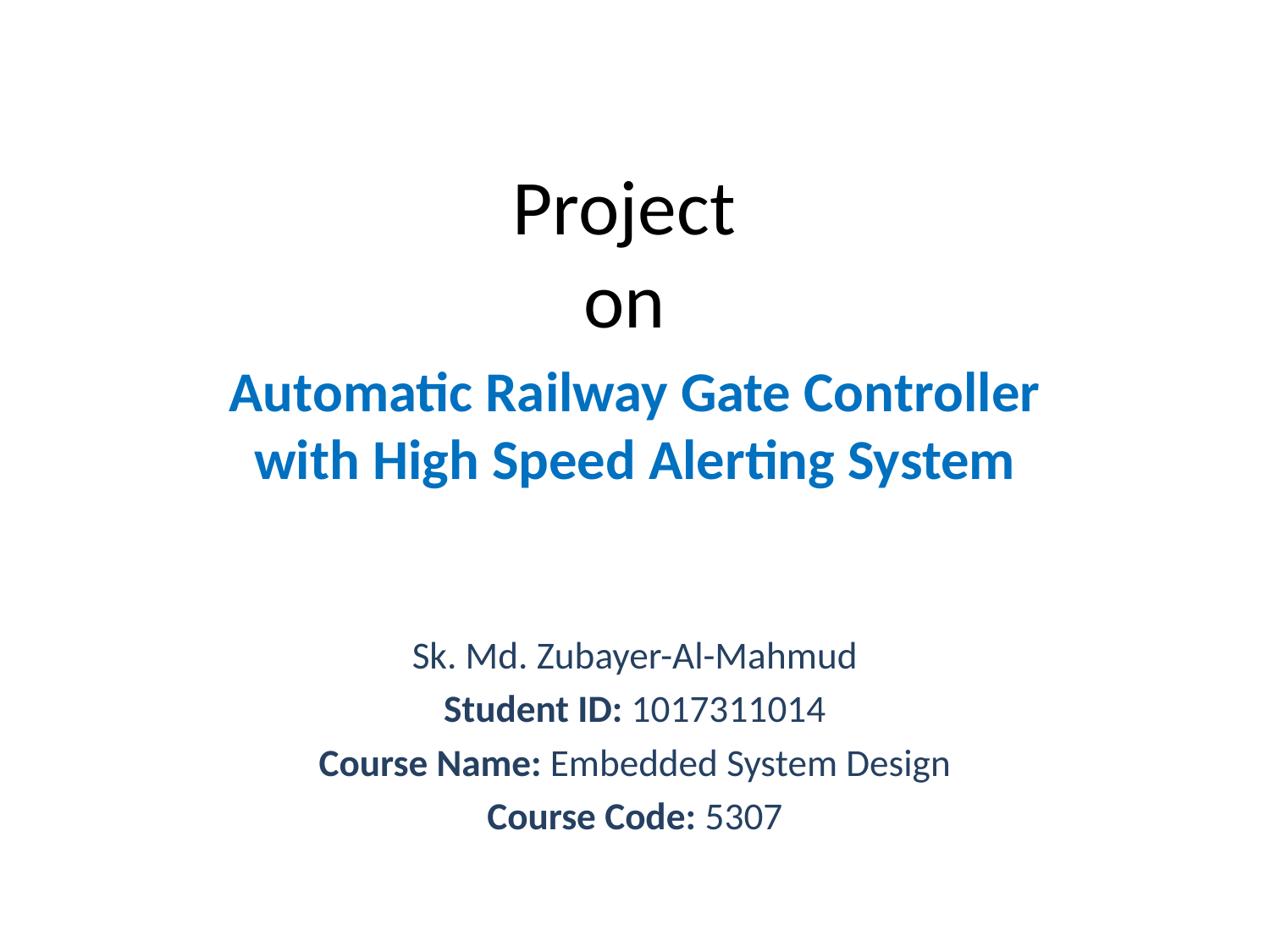

# Project on
Automatic Railway Gate Controller with High Speed Alerting System

Sk. Md. Zubayer-Al-Mahmud
Student ID: 1017311014
Course Name: Embedded System Design
Course Code: 5307